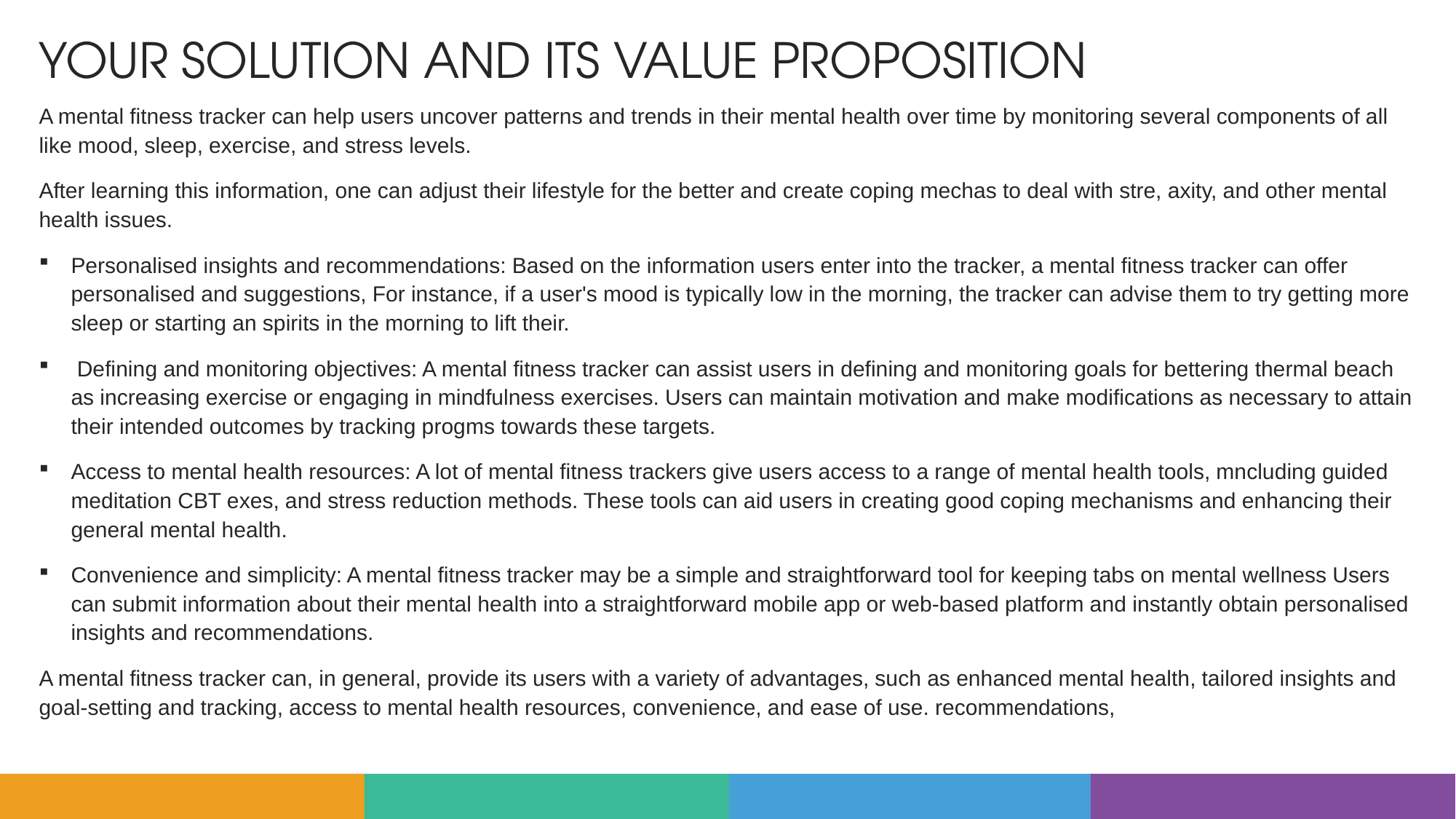

# YOUR SOLUTION AND ITS VALUE PROPOSITION
A mental fitness tracker can help users uncover patterns and trends in their mental health over time by monitoring several components of all like mood, sleep, exercise, and stress levels.
After learning this information, one can adjust their lifestyle for the better and create coping mechas to deal with stre, axity, and other mental health issues.
Personalised insights and recommendations: Based on the information users enter into the tracker, a mental fitness tracker can offer personalised and suggestions, For instance, if a user's mood is typically low in the morning, the tracker can advise them to try getting more sleep or starting an spirits in the morning to lift their.
 Defining and monitoring objectives: A mental fitness tracker can assist users in defining and monitoring goals for bettering thermal beach as increasing exercise or engaging in mindfulness exercises. Users can maintain motivation and make modifications as necessary to attain their intended outcomes by tracking progms towards these targets.
Access to mental health resources: A lot of mental fitness trackers give users access to a range of mental health tools, mncluding guided meditation CBT exes, and stress reduction methods. These tools can aid users in creating good coping mechanisms and enhancing their general mental health.
Convenience and simplicity: A mental fitness tracker may be a simple and straightforward tool for keeping tabs on mental wellness Users can submit information about their mental health into a straightforward mobile app or web-based platform and instantly obtain personalised insights and recommendations.
A mental fitness tracker can, in general, provide its users with a variety of advantages, such as enhanced mental health, tailored insights and goal-setting and tracking, access to mental health resources, convenience, and ease of use. recommendations,